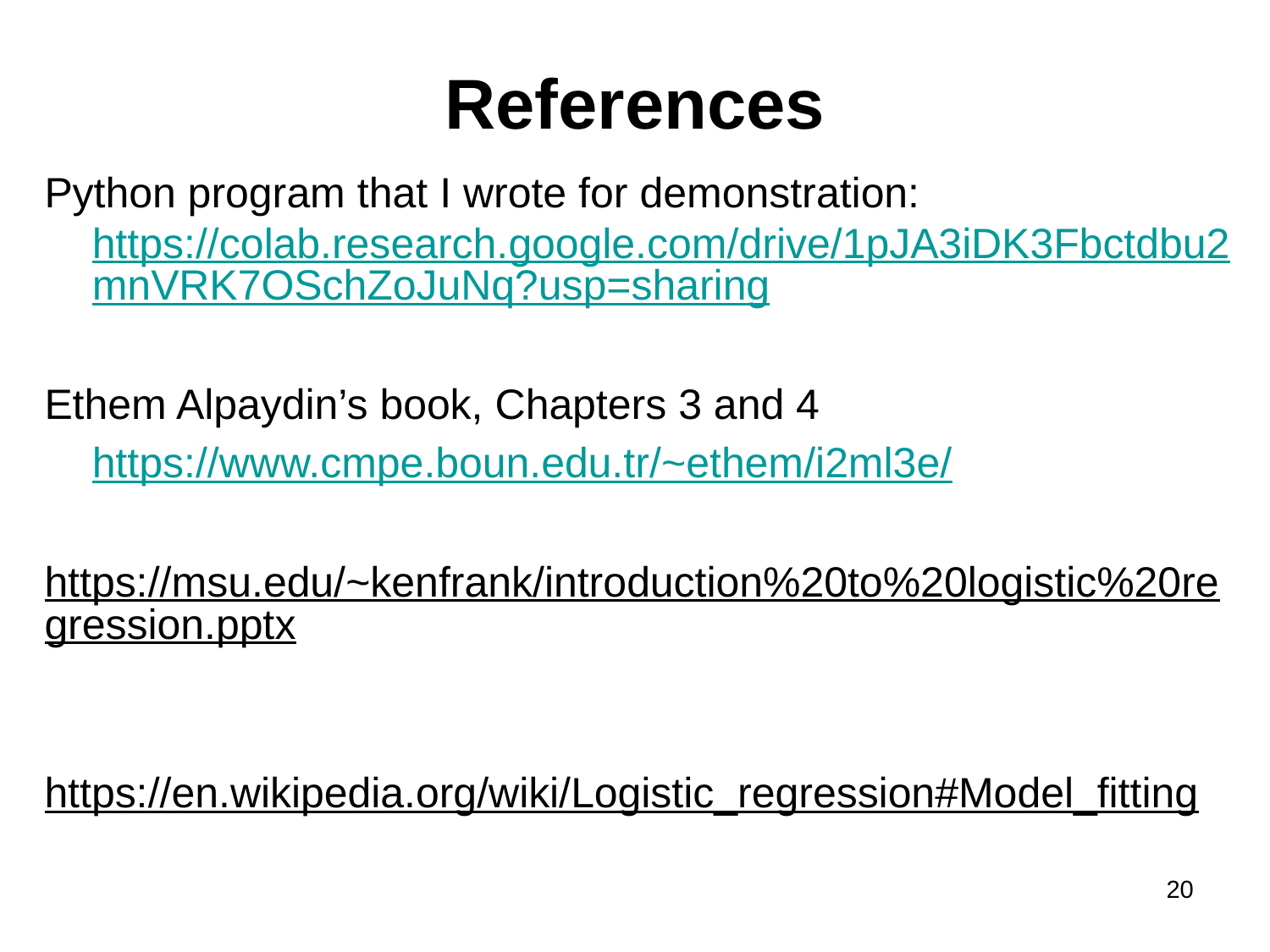

# References
Python program that I wrote for demonstration: https://colab.research.google.com/drive/1pJA3iDK3Fbctdbu2mnVRK7OSchZoJuNq?usp=sharing

Ethem Alpaydin’s book, Chapters 3 and 4
	https://www.cmpe.boun.edu.tr/~ethem/i2ml3e/

https://msu.edu/~kenfrank/introduction%20to%20logistic%20regression.pptx

https://en.wikipedia.org/wiki/Logistic_regression#Model_fitting

20